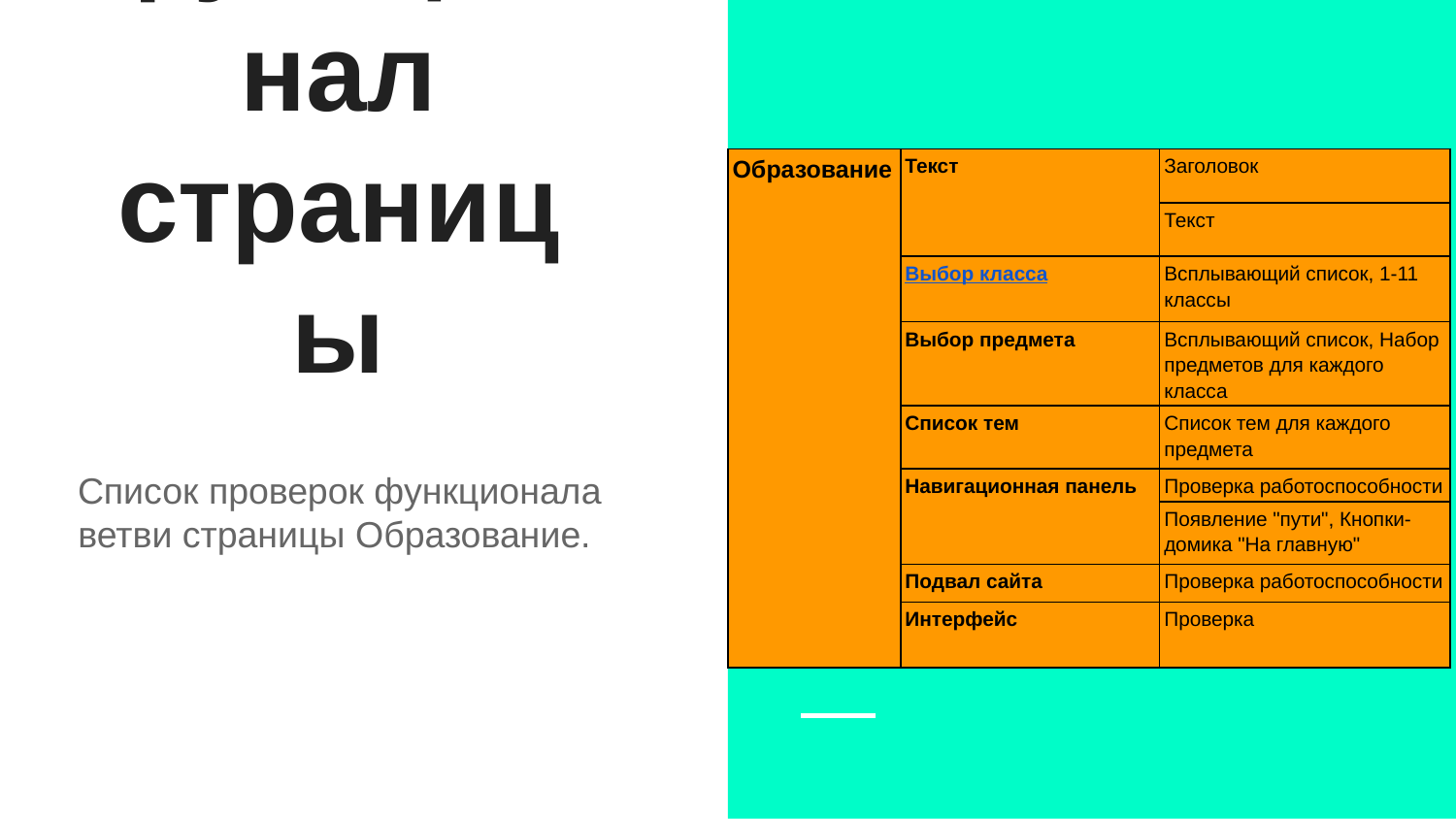

# функционал страницы
| Образование | Текст | Заголовок |
| --- | --- | --- |
|  |  | Текст |
|  | Выбор класса | Всплывающий список, 1-11 классы |
|  | Выбор предмета | Всплывающий список, Набор предметов для каждого класса |
|  | Список тем | Список тем для каждого предмета |
|  | Навигационная панель | Проверка работоспособности |
|  |  | Появление "пути", Кнопки-домика "На главную" |
|  | Подвал сайта | Проверка работоспособности |
|  | Интерфейс | Проверка |
Список проверок функционала ветви страницы Образование.